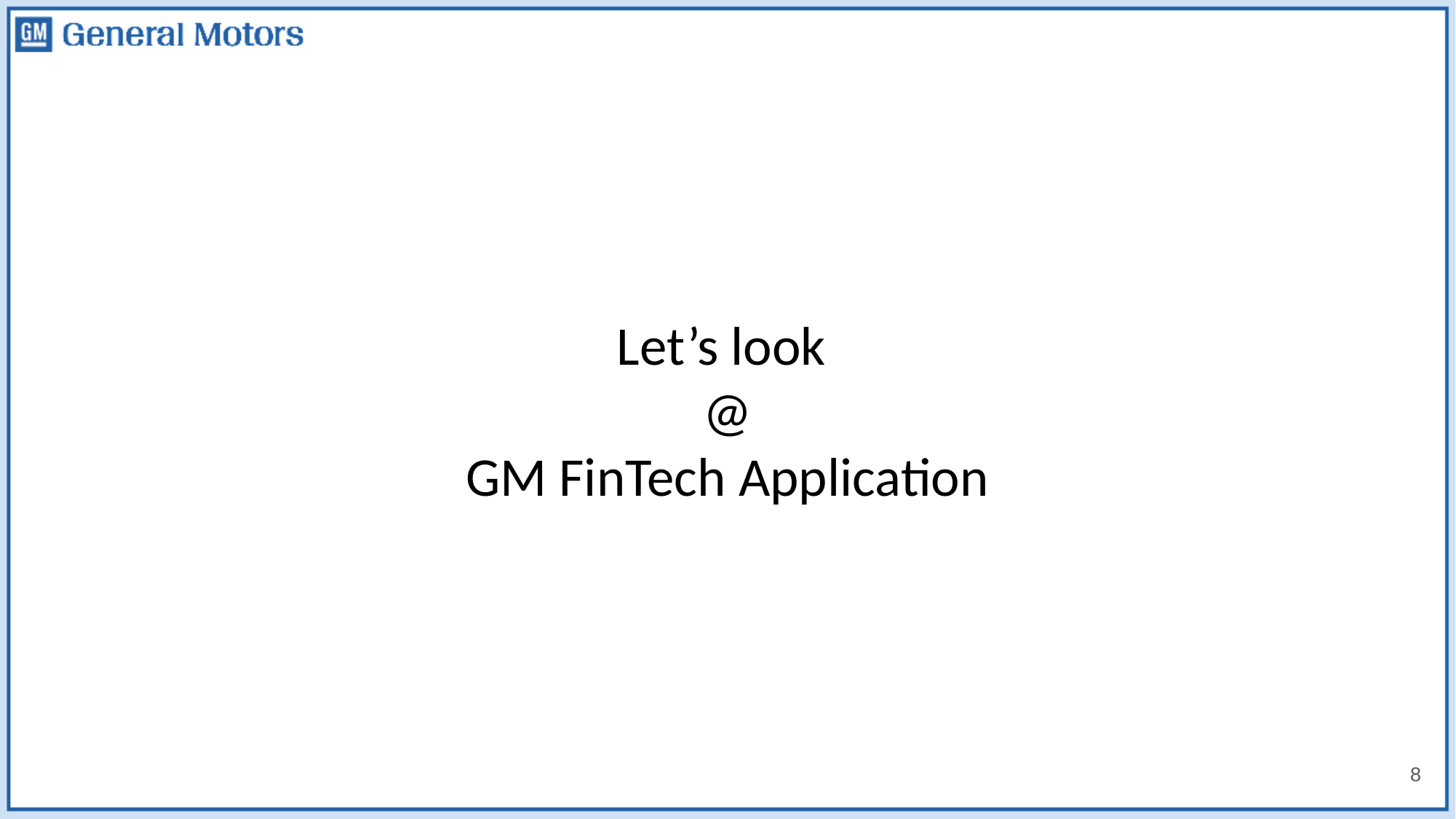

# Let’s look @ GM FinTech Application
8